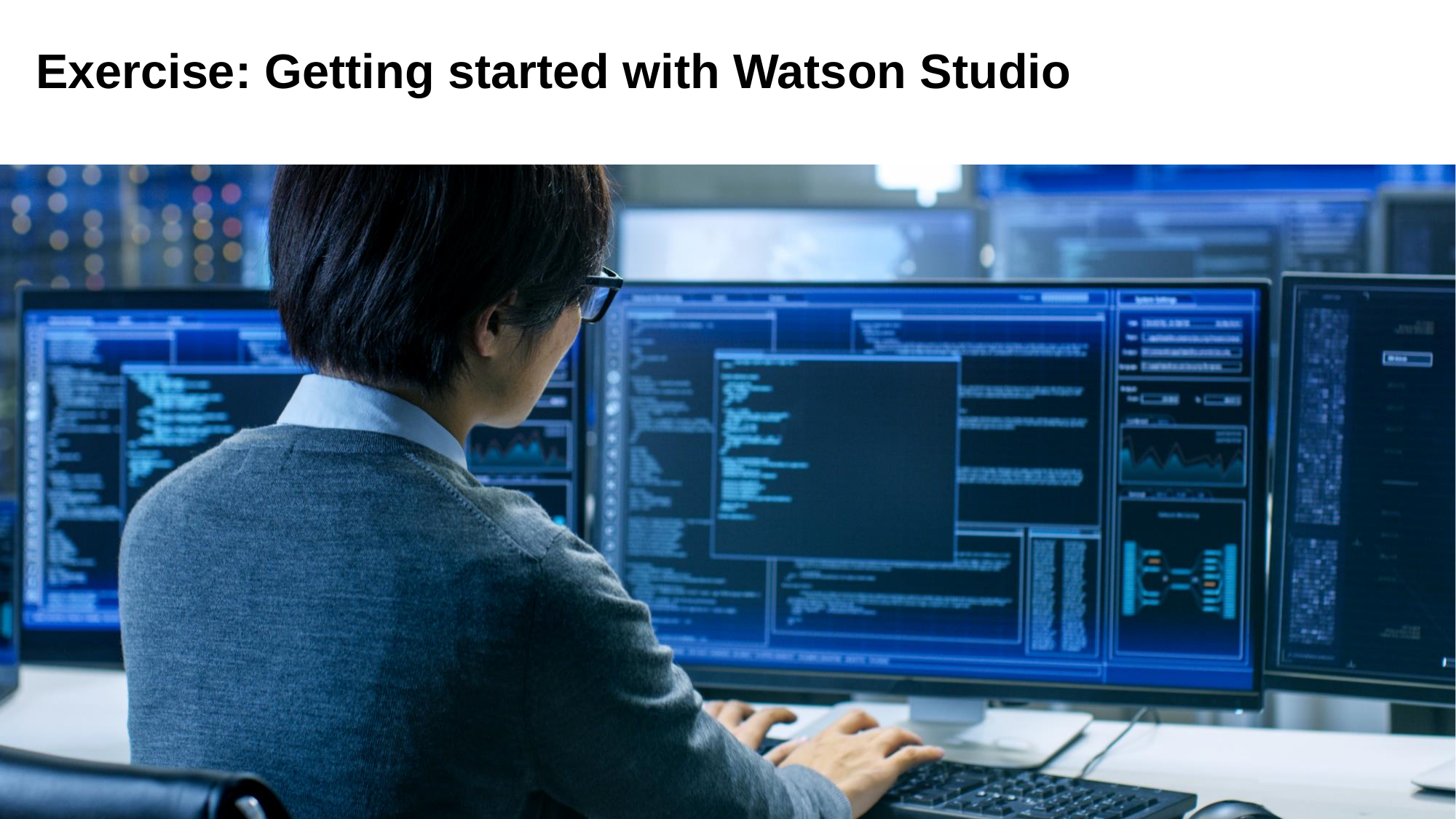

# Exercise: Getting started with Watson Studio
© Copyright IBM Corporation 2018, 2022